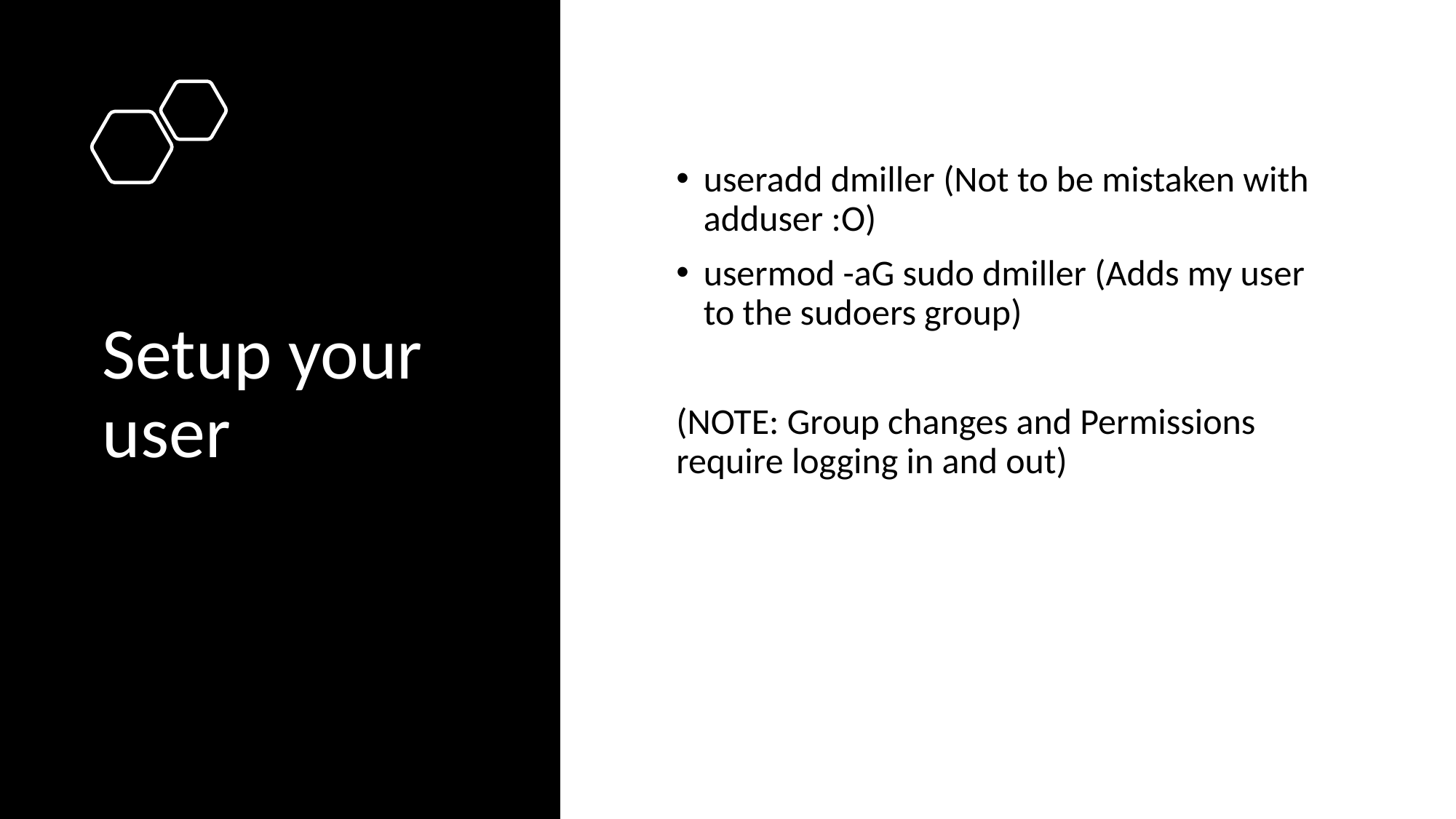

# Setup your user
useradd dmiller (Not to be mistaken with adduser :O)
usermod -aG sudo dmiller (Adds my user to the sudoers group)

(NOTE: Group changes and Permissions require logging in and out)